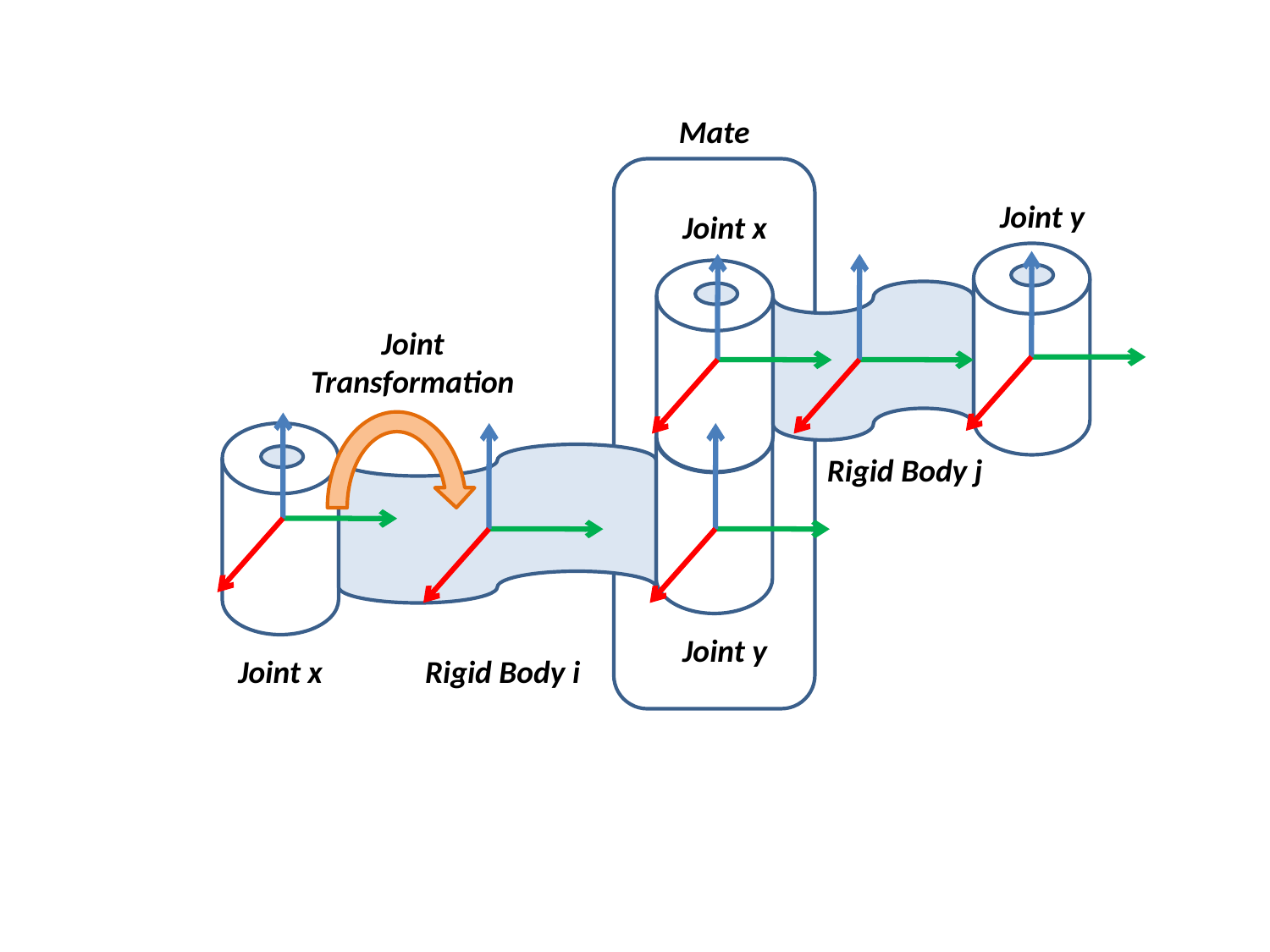

Mate

Joint y
Joint x

Joint Transformation

Rigid Body j
Joint y
Joint x
Rigid Body i